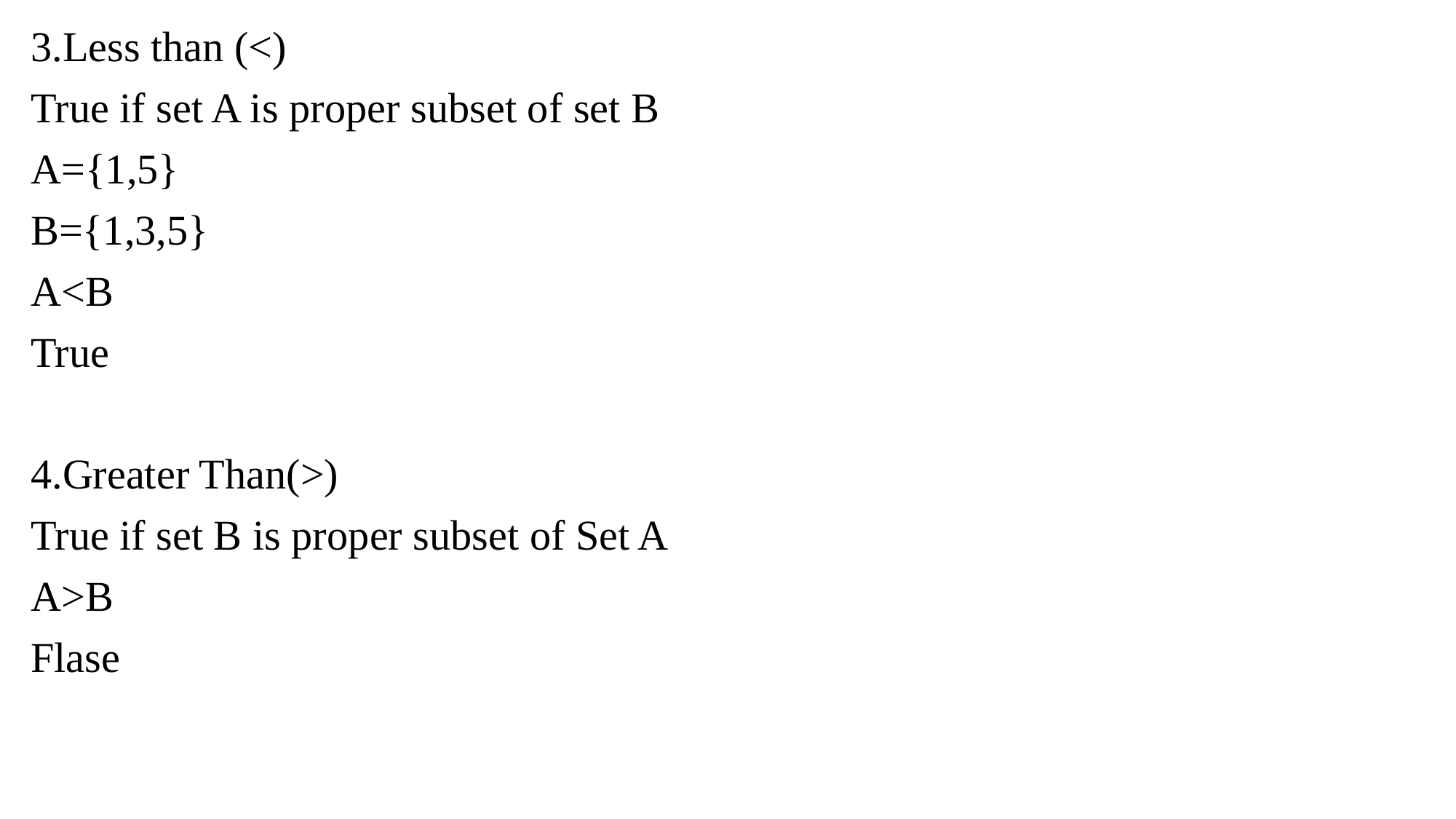

3.Less than (<)
True if set A is proper subset of set B
A={1,5}
B={1,3,5}
A<B
True

4.Greater Than(>)
True if set B is proper subset of Set A
A>B
Flase